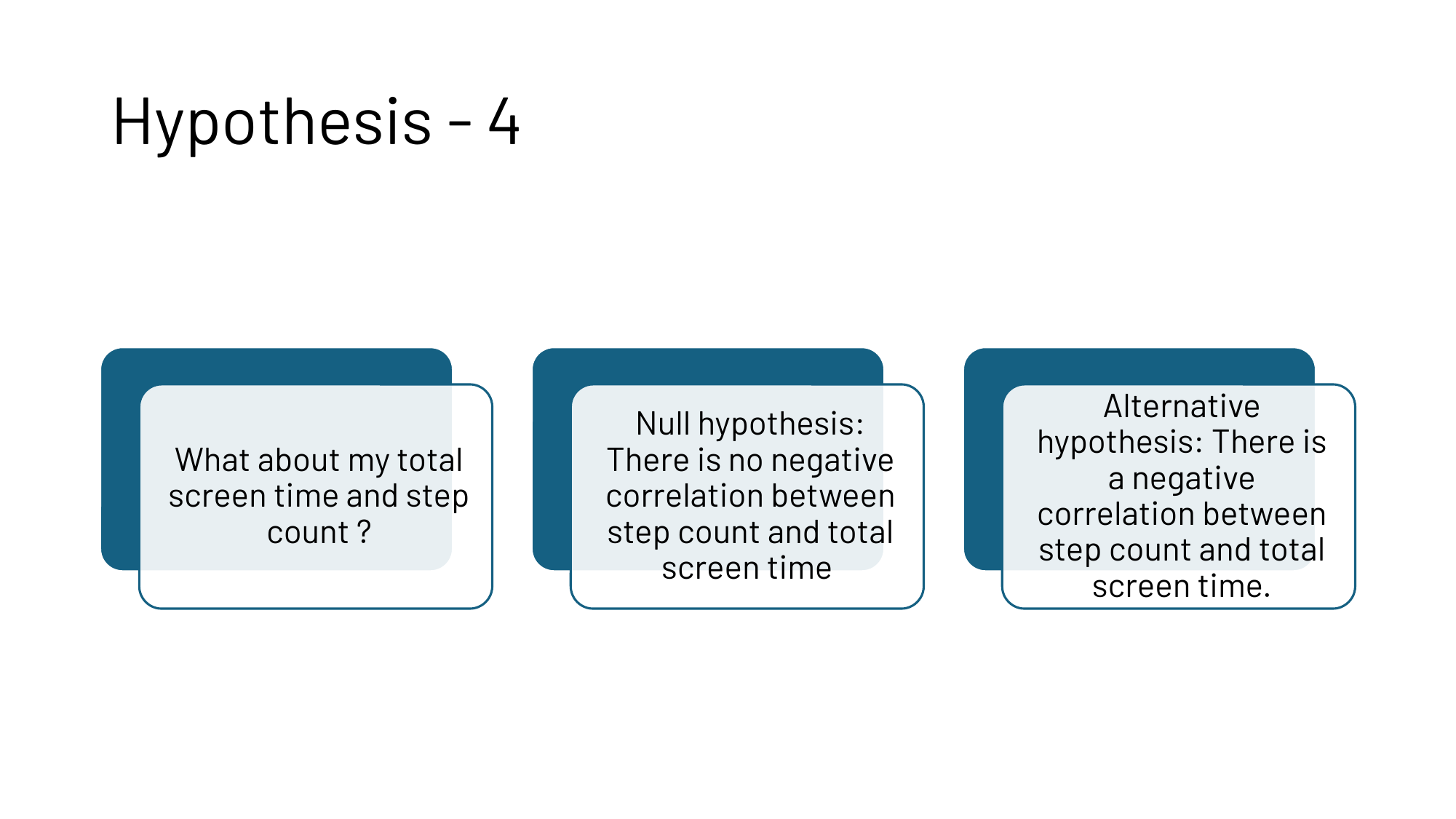

# Hypothesis - 4
What about my total screen time and step count ?
Null hypothesis: There is no negative correlation between step count and total screen time
Alternative hypothesis: There is a negative correlation between step count and total screen time.